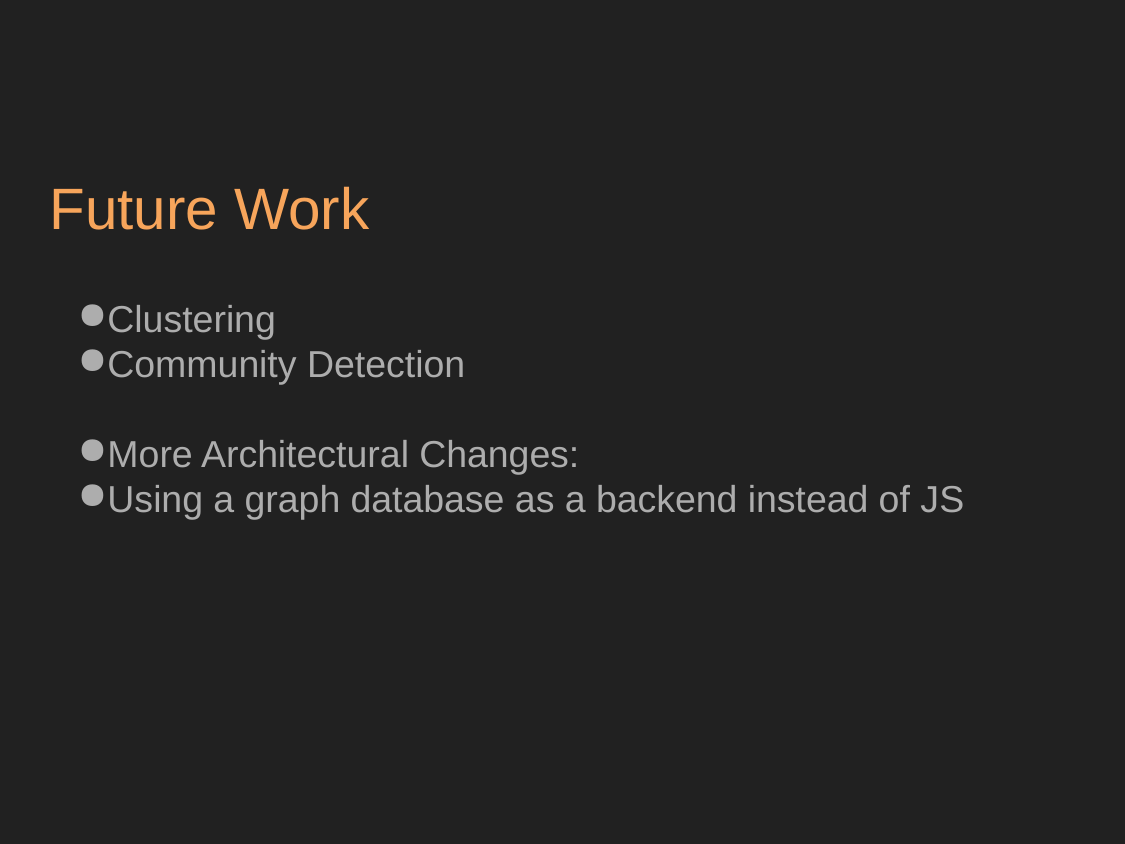

# Future Work

Clustering
Community Detection

More Architectural Changes:
Using a graph database as a backend instead of JS